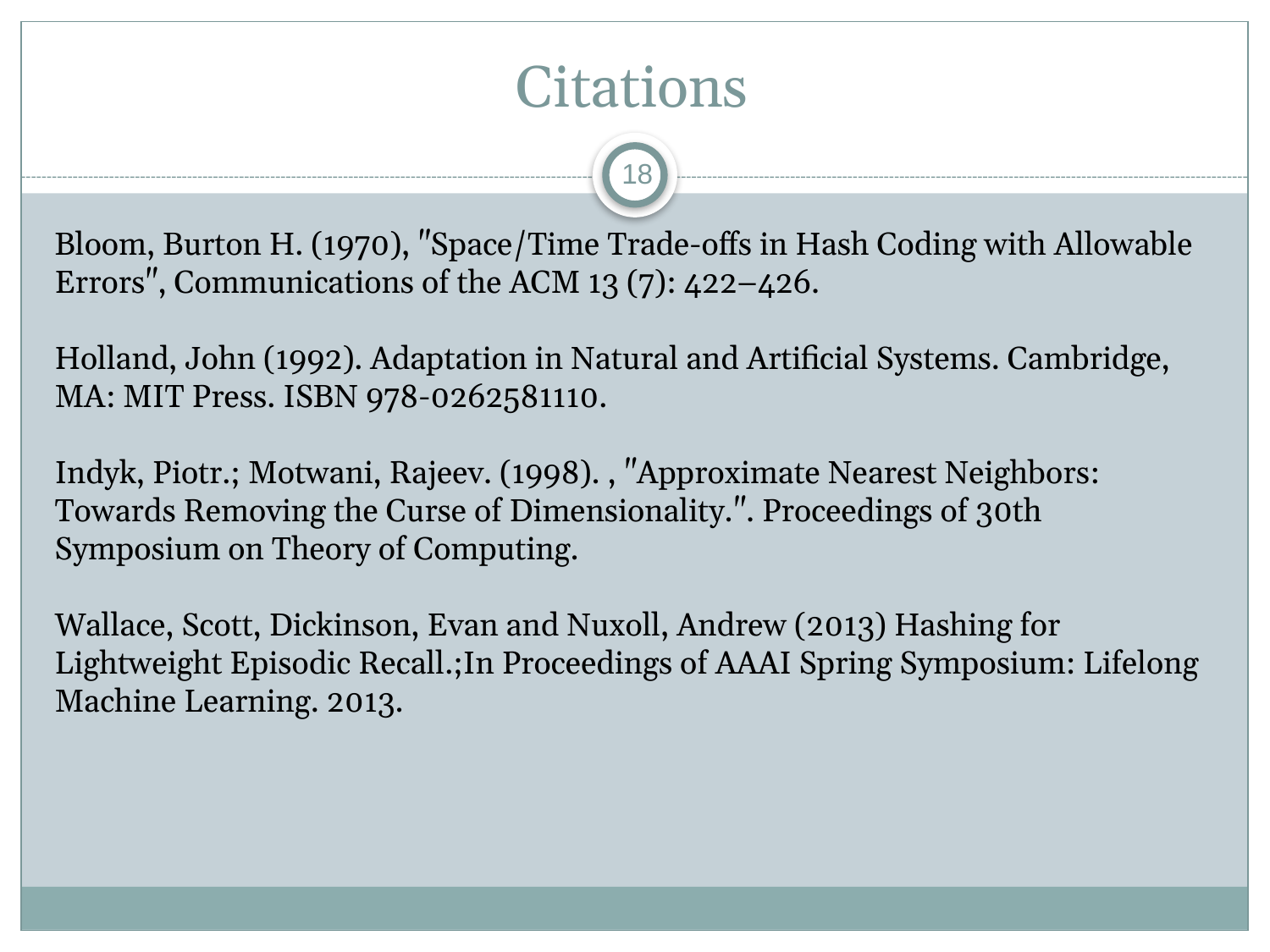

# Citations
18
Bloom, Burton H. (1970), "Space/Time Trade-offs in Hash Coding with Allowable Errors", Communications of the ACM 13 (7): 422–426.

Holland, John (1992). Adaptation in Natural and Artificial Systems. Cambridge, MA: MIT Press. ISBN 978-0262581110.

Indyk, Piotr.; Motwani, Rajeev. (1998). , "Approximate Nearest Neighbors: Towards Removing the Curse of Dimensionality.". Proceedings of 30th Symposium on Theory of Computing.

Wallace, Scott, Dickinson, Evan and Nuxoll, Andrew (2013) Hashing for Lightweight Episodic Recall.;In Proceedings of AAAI Spring Symposium: Lifelong Machine Learning. 2013.